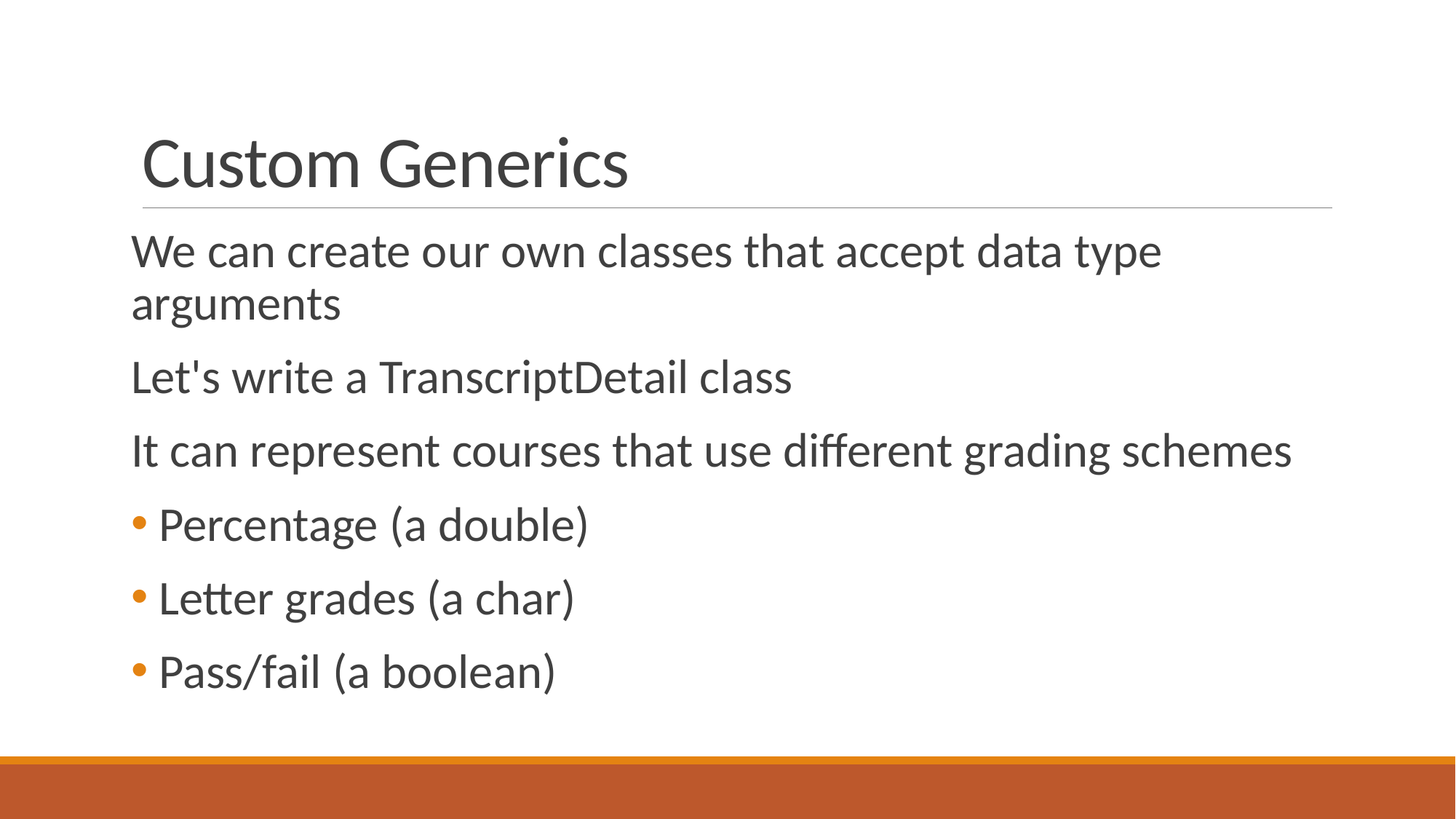

# Custom Generics
We can create our own classes that accept data type arguments
Let's write a TranscriptDetail class
It can represent courses that use different grading schemes
 Percentage (a double)
 Letter grades (a char)
 Pass/fail (a boolean)